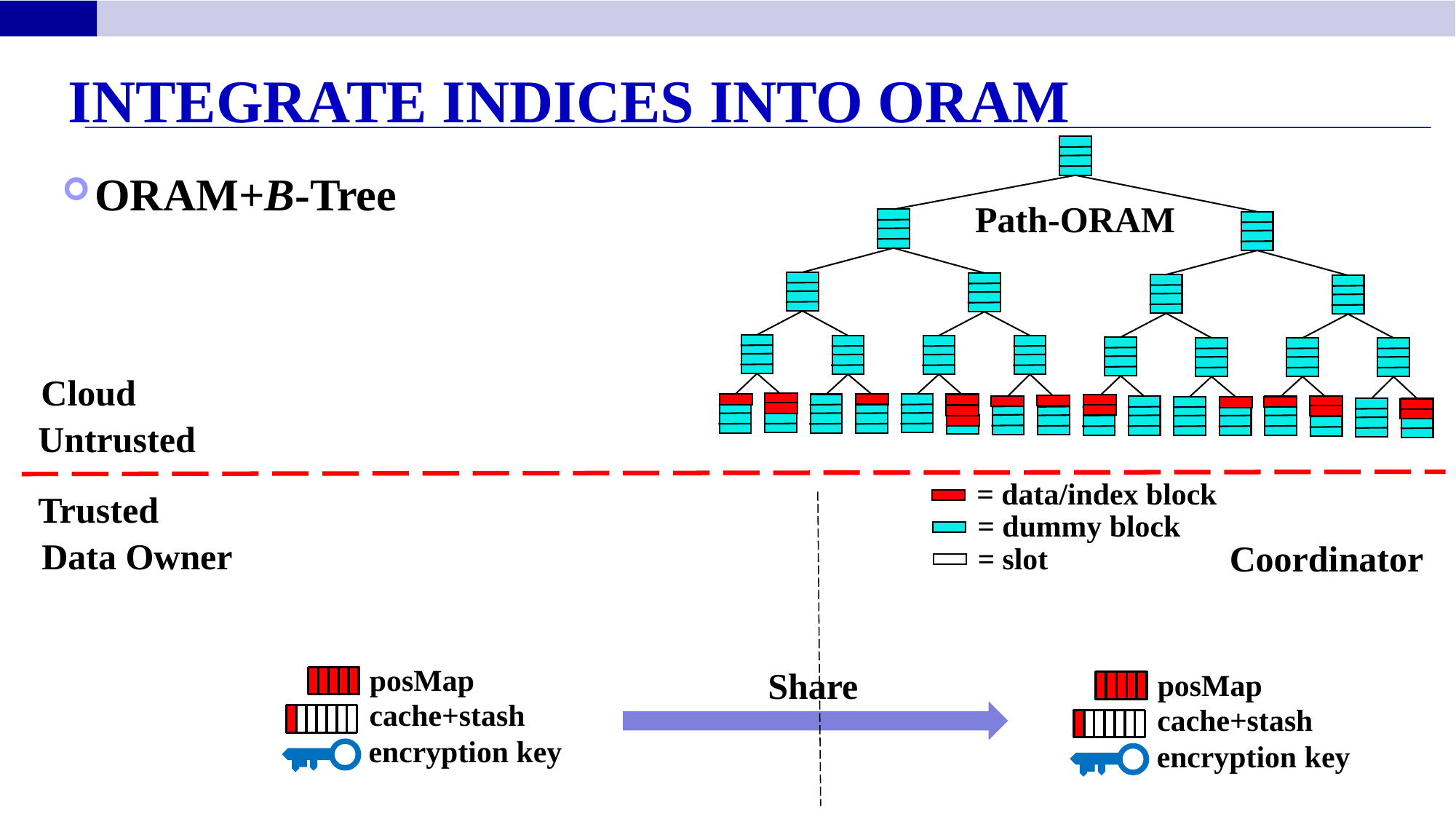

Integrate Indices into ORAM

ORAM+B-Tree
Path-ORAM
Cloud

Untrusted

= data/index block

= dummy block

= slot

Trusted
Data Owner
Coordinator
posMap

cache+stash

encryption key

Share
posMap

cache+stash

encryption key